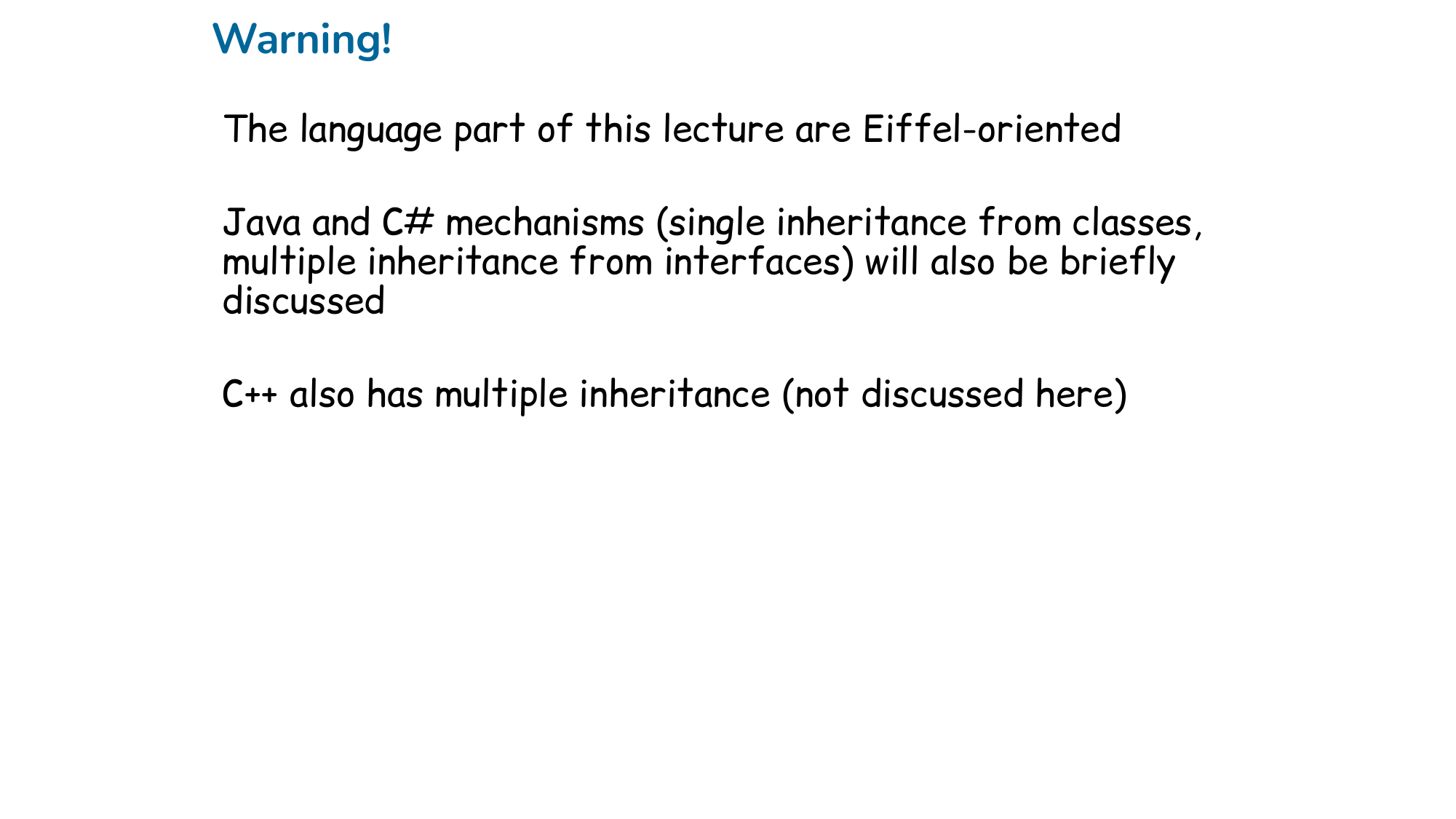

# Warning!
The language part of this lecture are Eiffel-oriented

Java and C# mechanisms (single inheritance from classes, multiple inheritance from interfaces) will also be briefly discussed

C++ also has multiple inheritance (not discussed here)